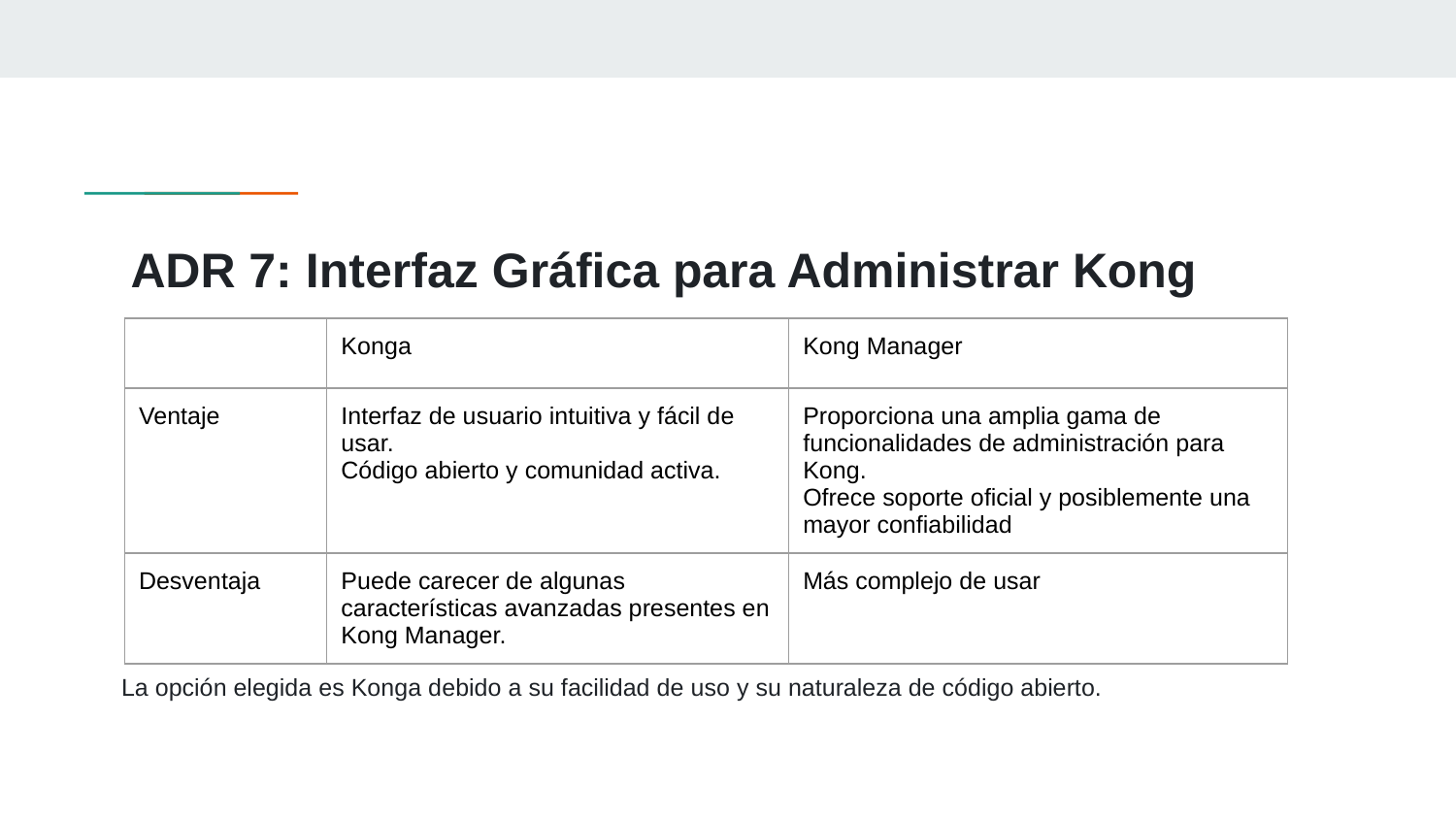

# ADR 7: Interfaz Gráfica para Administrar Kong

La opción elegida es Konga debido a su facilidad de uso y su naturaleza de código abierto.
|  | Konga | Kong Manager |
| --- | --- | --- |
| Ventaje | Interfaz de usuario intuitiva y fácil de usar. Código abierto y comunidad activa. | Proporciona una amplia gama de funcionalidades de administración para Kong. Ofrece soporte oficial y posiblemente una mayor confiabilidad |
| Desventaja | Puede carecer de algunas características avanzadas presentes en Kong Manager. | Más complejo de usar |